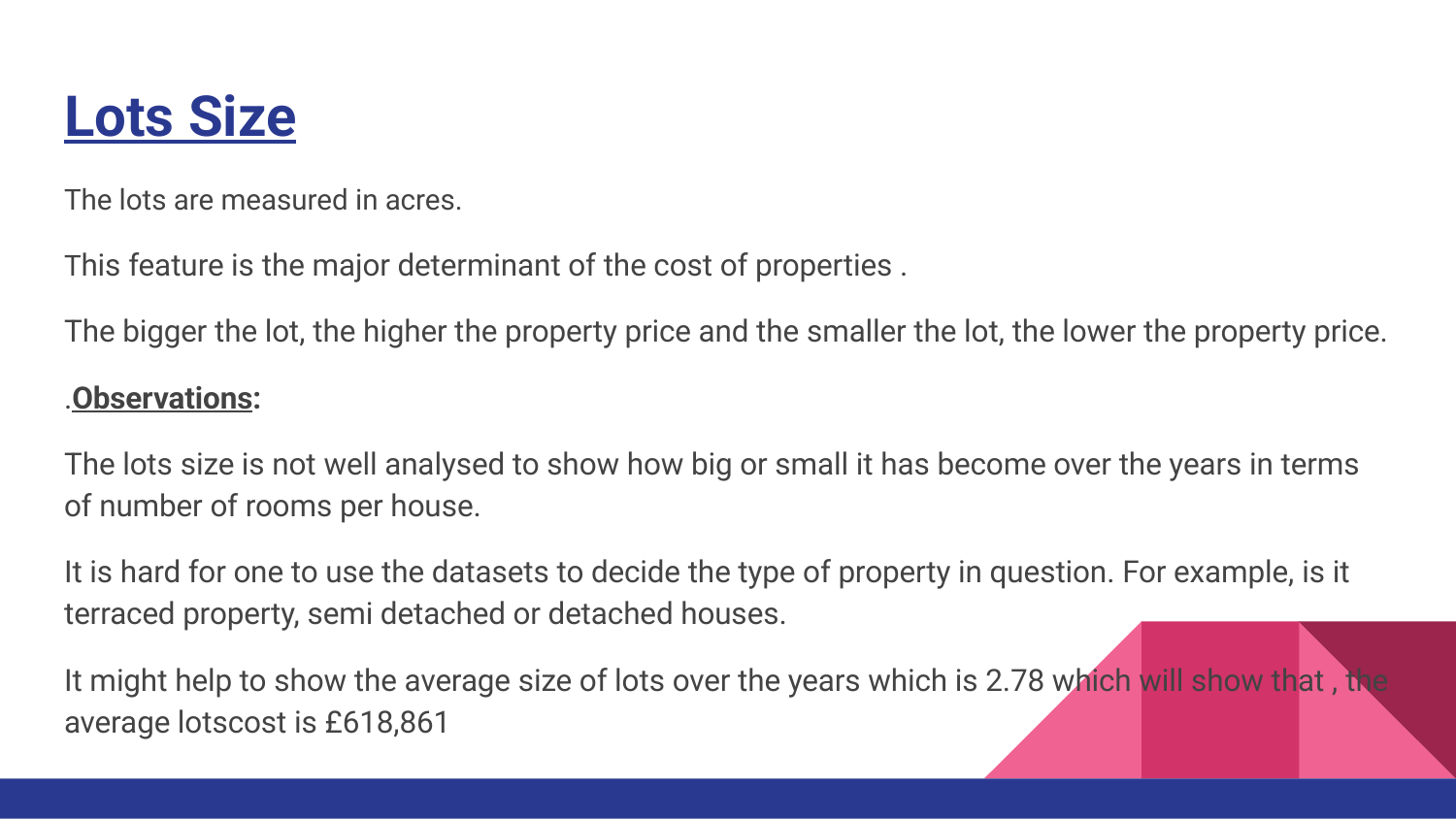

# Lots Size
The lots are measured in acres.
This feature is the major determinant of the cost of properties .
The bigger the lot, the higher the property price and the smaller the lot, the lower the property price.
.Observations:
The lots size is not well analysed to show how big or small it has become over the years in terms of number of rooms per house.
It is hard for one to use the datasets to decide the type of property in question. For example, is it terraced property, semi detached or detached houses.
It might help to show the average size of lots over the years which is 2.78 which will show that , the average lotscost is £618,861